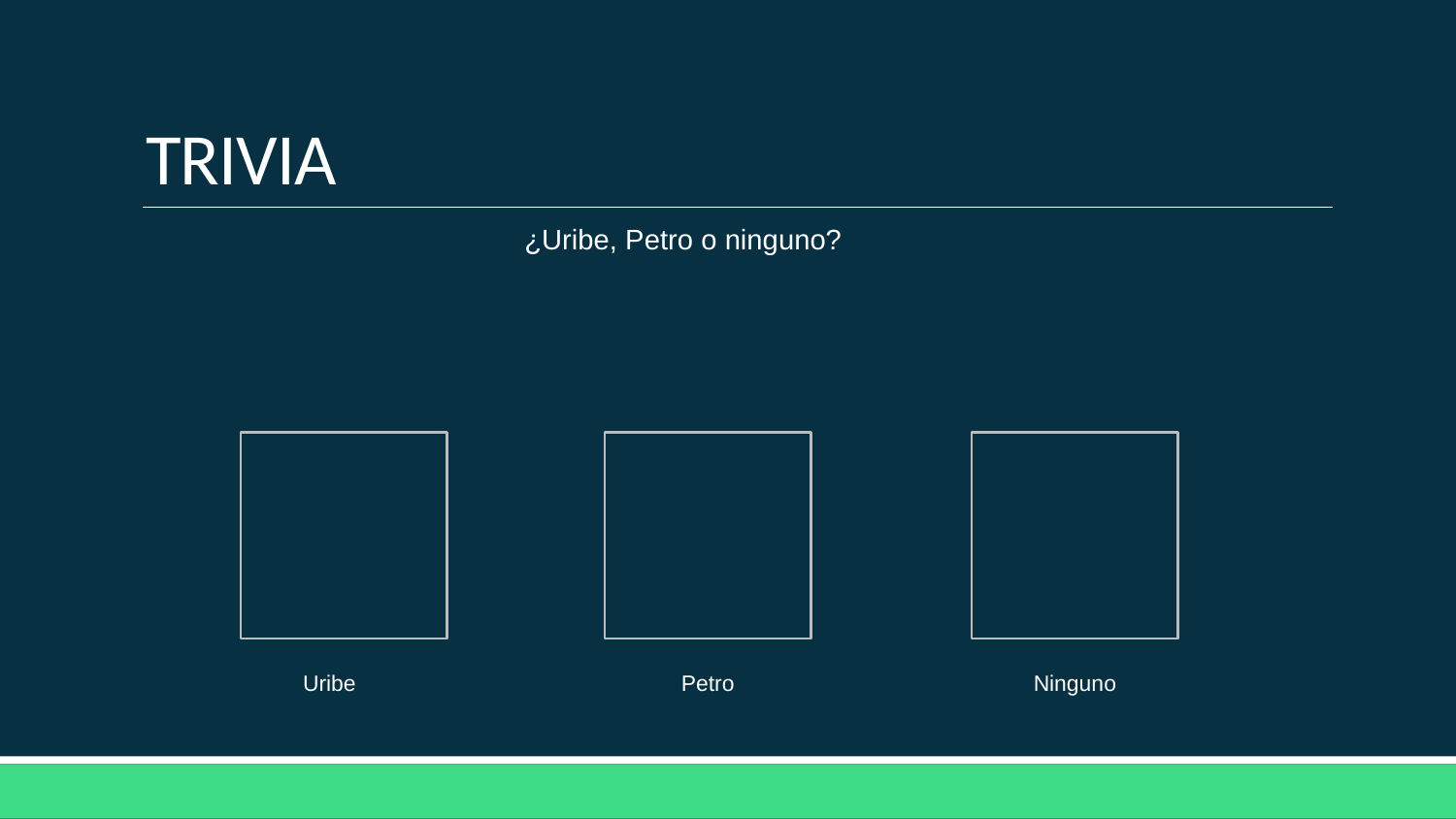

# TRIVIA
¿Uribe, Petro o ninguno?

Uribe
Petro
Ninguno